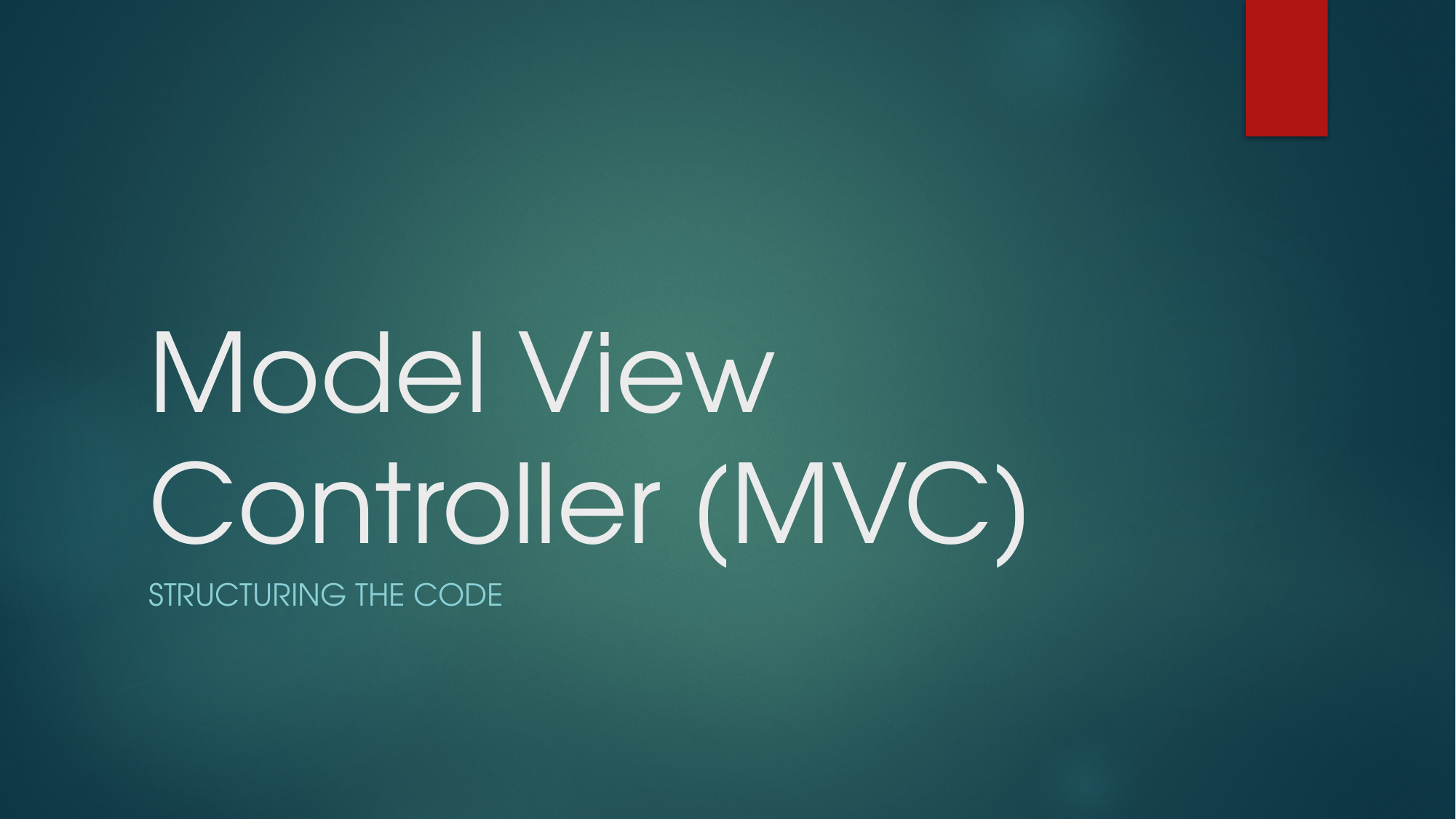

# Model View Controller (MVC)
Structuring the code